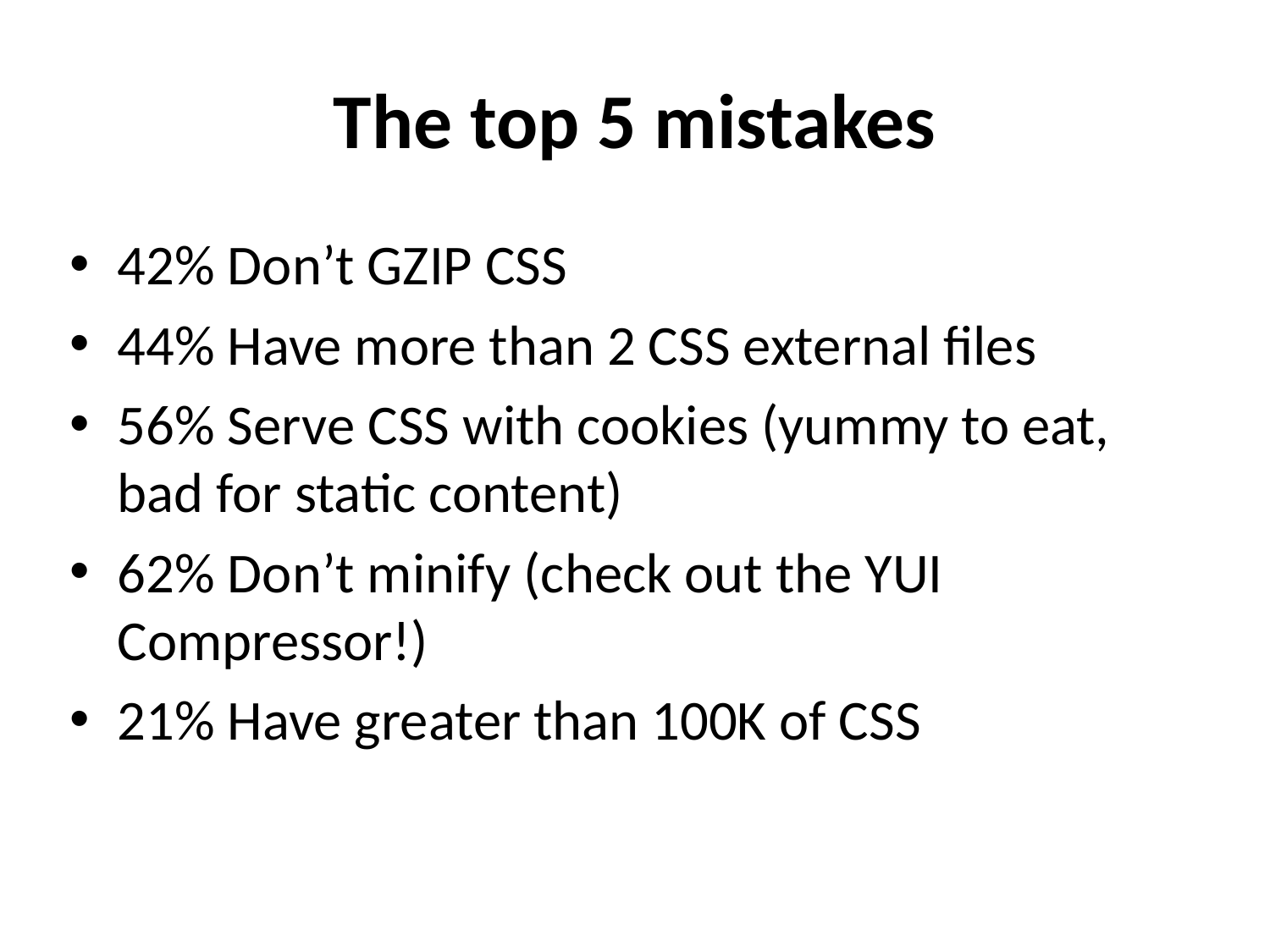

# The top 5 mistakes
42% Don’t GZIP CSS
44% Have more than 2 CSS external files
56% Serve CSS with cookies (yummy to eat, bad for static content)
62% Don’t minify (check out the YUI Compressor!)
21% Have greater than 100K of CSS